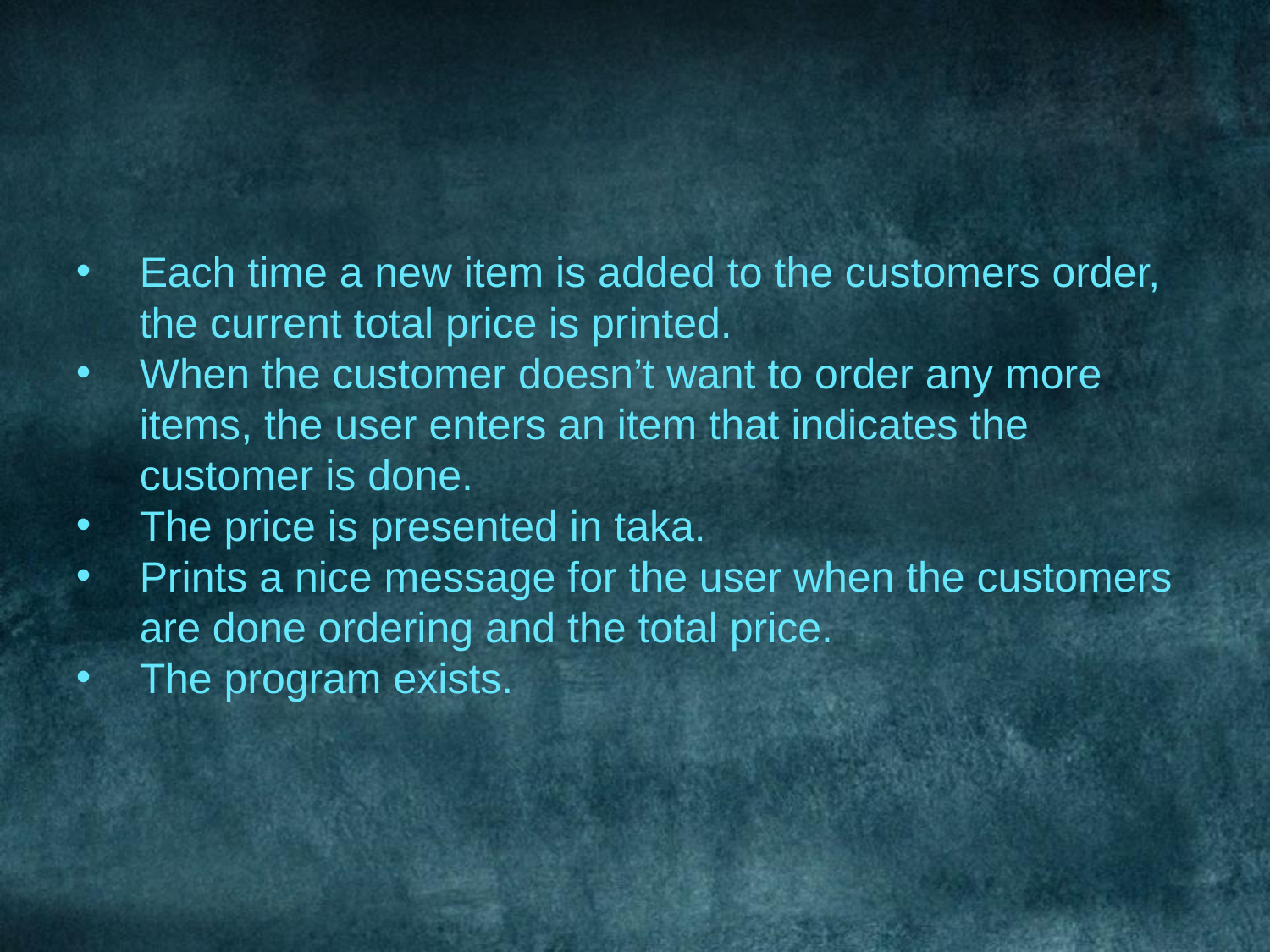

#

Each time a new item is added to the customers order, the current total price is printed.
When the customer doesn’t want to order any more items, the user enters an item that indicates the customer is done.
The price is presented in taka.
Prints a nice message for the user when the customers are done ordering and the total price.
The program exists.